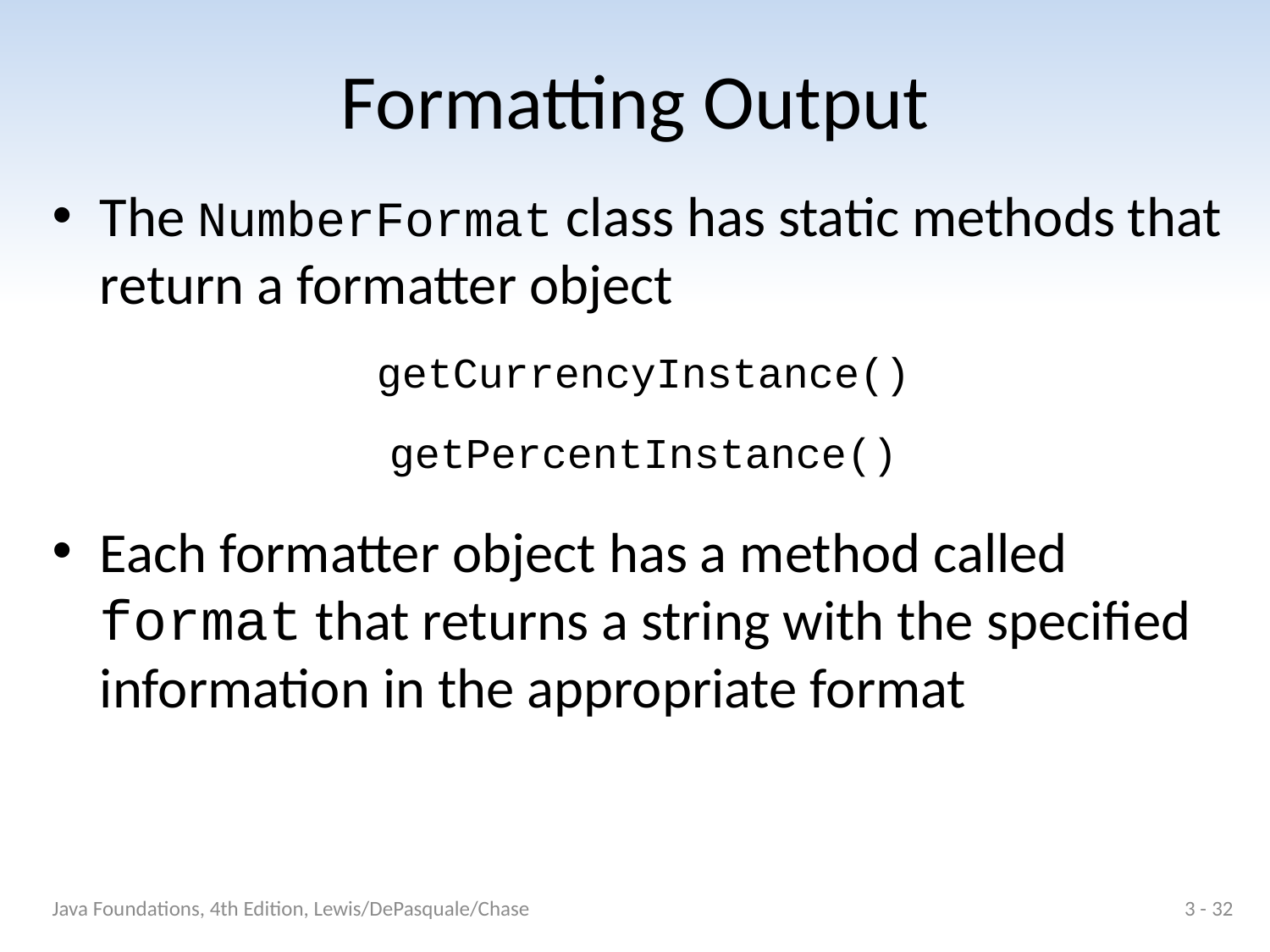

# Formatting Output
The NumberFormat class has static methods that return a formatter object
getCurrencyInstance()
getPercentInstance()
Each formatter object has a method called format that returns a string with the specified information in the appropriate format
Java Foundations, 4th Edition, Lewis/DePasquale/Chase
3 - 32